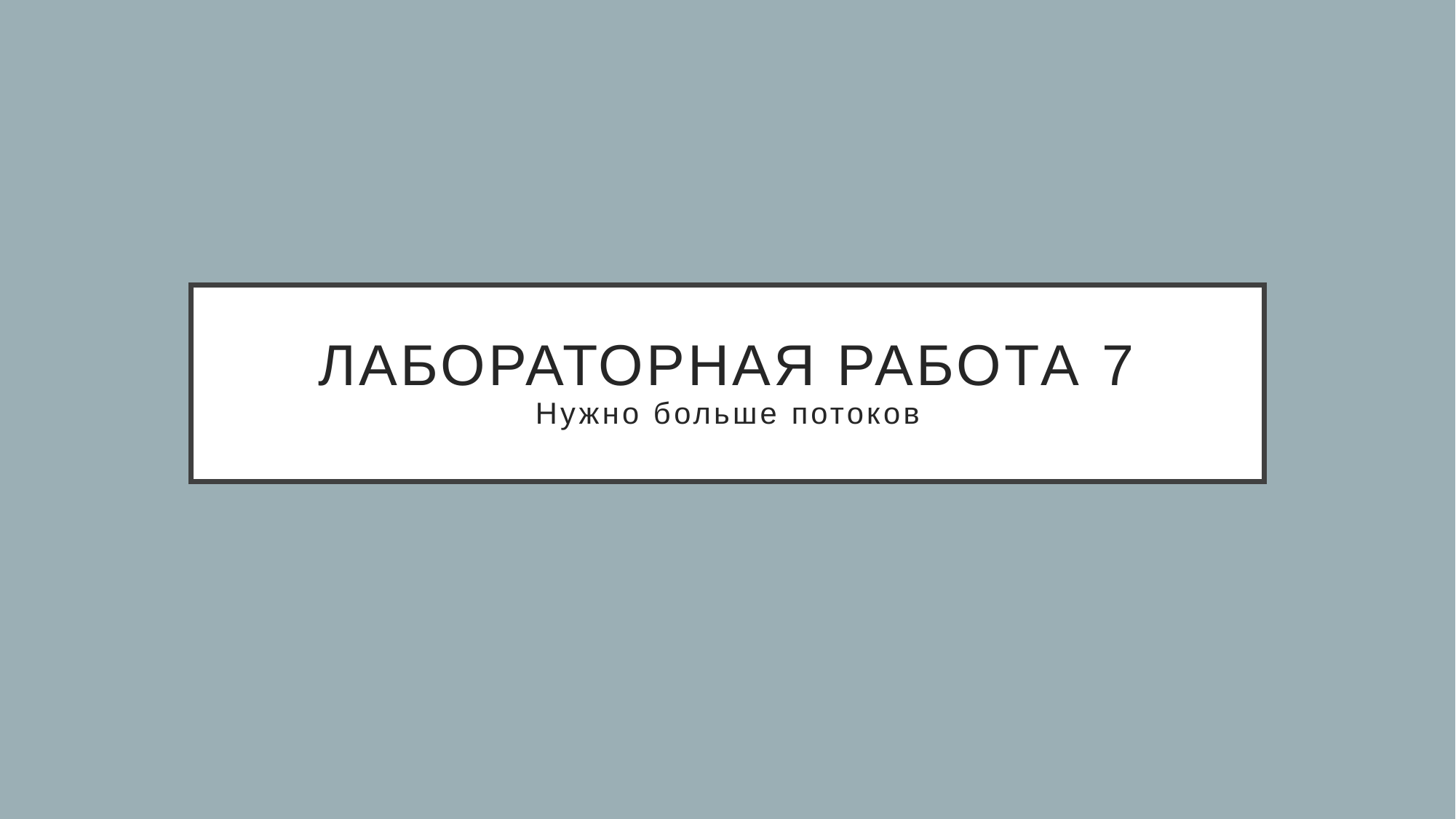

# Лабораторная работа 7 Нужно больше потоков